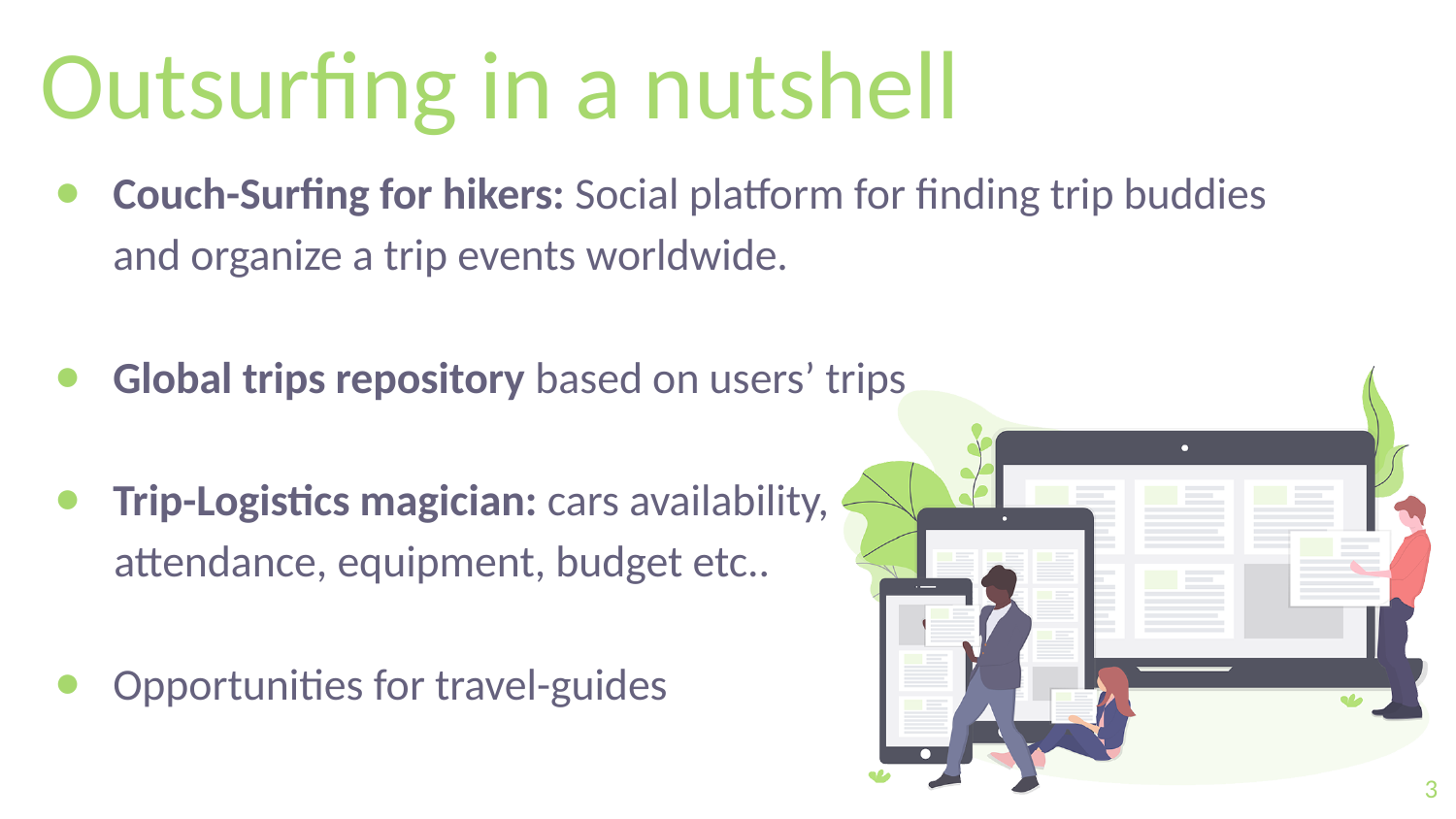

# Outsurfing in a nutshell
Couch-Surfing for hikers: Social platform for finding trip buddies and organize a trip events worldwide.

Global trips repository based on users’ trips

Trip-Logistics magician: cars availability,
      attendance, equipment, budget etc..

Opportunities for travel-guides
3